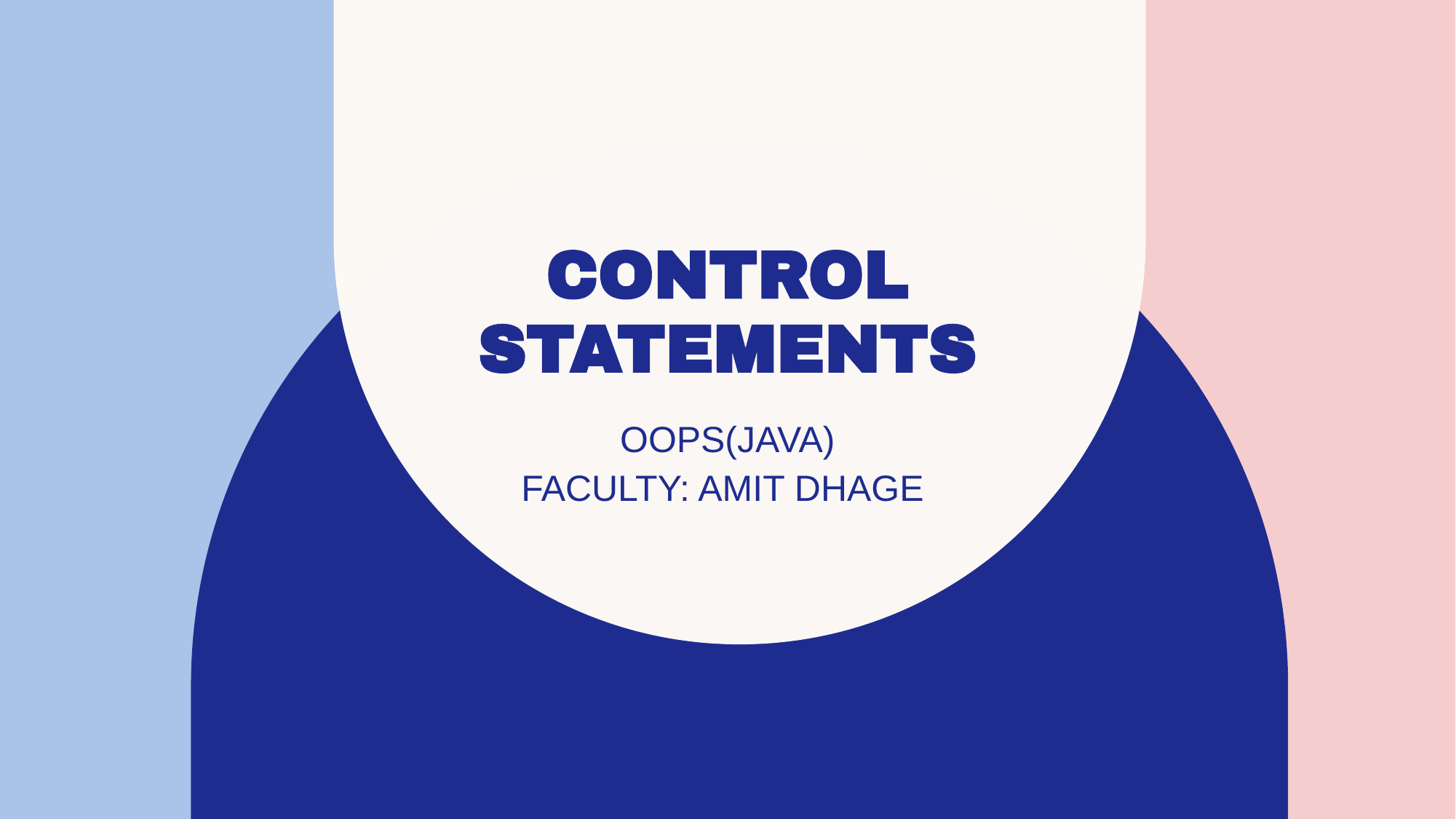

# CONTROL STATEMENTS
OOPS(JAVA)
FACULTY: AMIT DHAGE